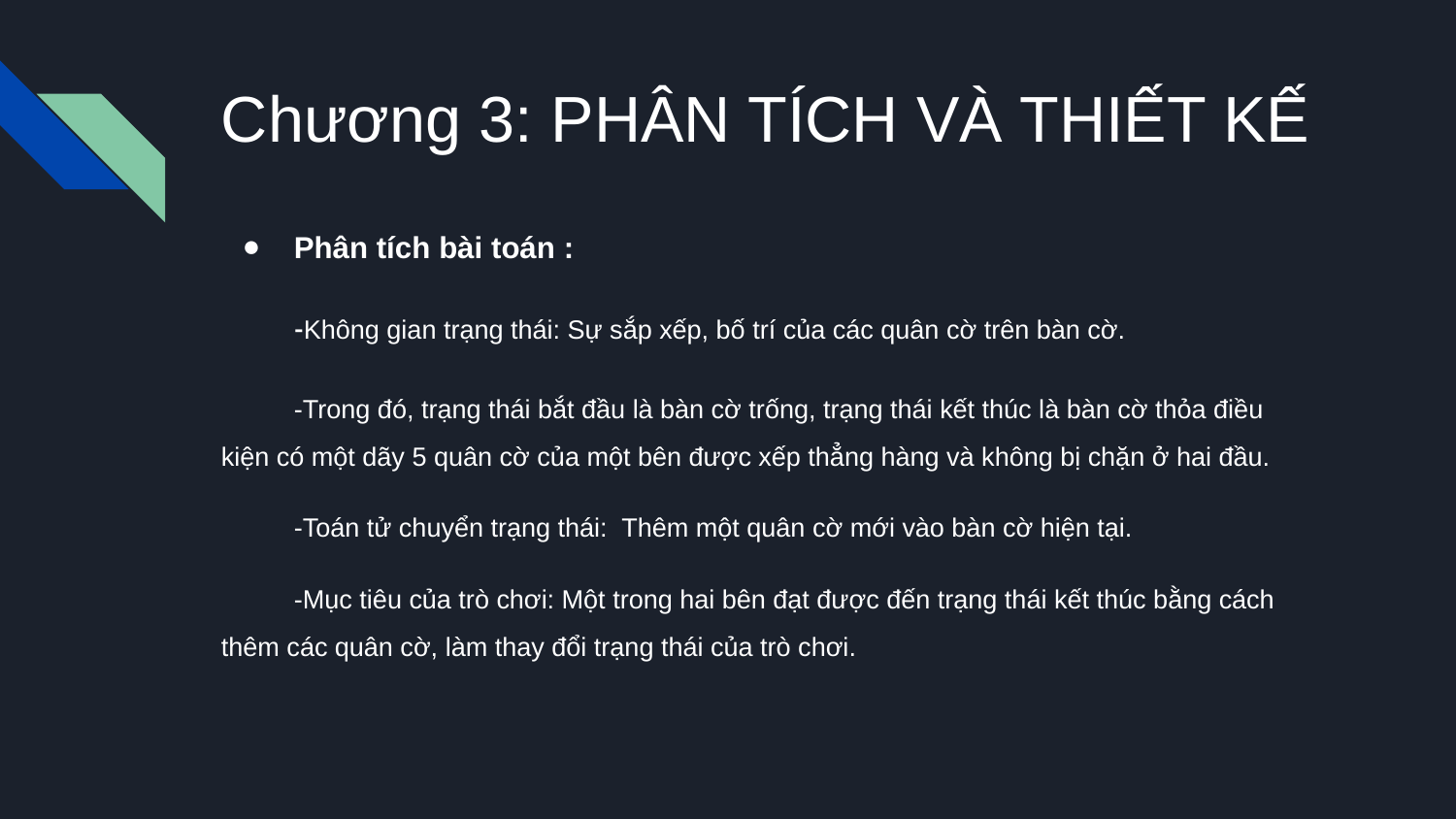

# Chương 3: PHÂN TÍCH VÀ THIẾT KẾ
Phân tích bài toán :
-Không gian trạng thái: Sự sắp xếp, bố trí của các quân cờ trên bàn cờ.
-Trong đó, trạng thái bắt đầu là bàn cờ trống, trạng thái kết thúc là bàn cờ thỏa điều kiện có một dãy 5 quân cờ của một bên được xếp thẳng hàng và không bị chặn ở hai đầu.
-Toán tử chuyển trạng thái:  Thêm một quân cờ mới vào bàn cờ hiện tại.
-Mục tiêu của trò chơi: Một trong hai bên đạt được đến trạng thái kết thúc bằng cách thêm các quân cờ, làm thay đổi trạng thái của trò chơi.